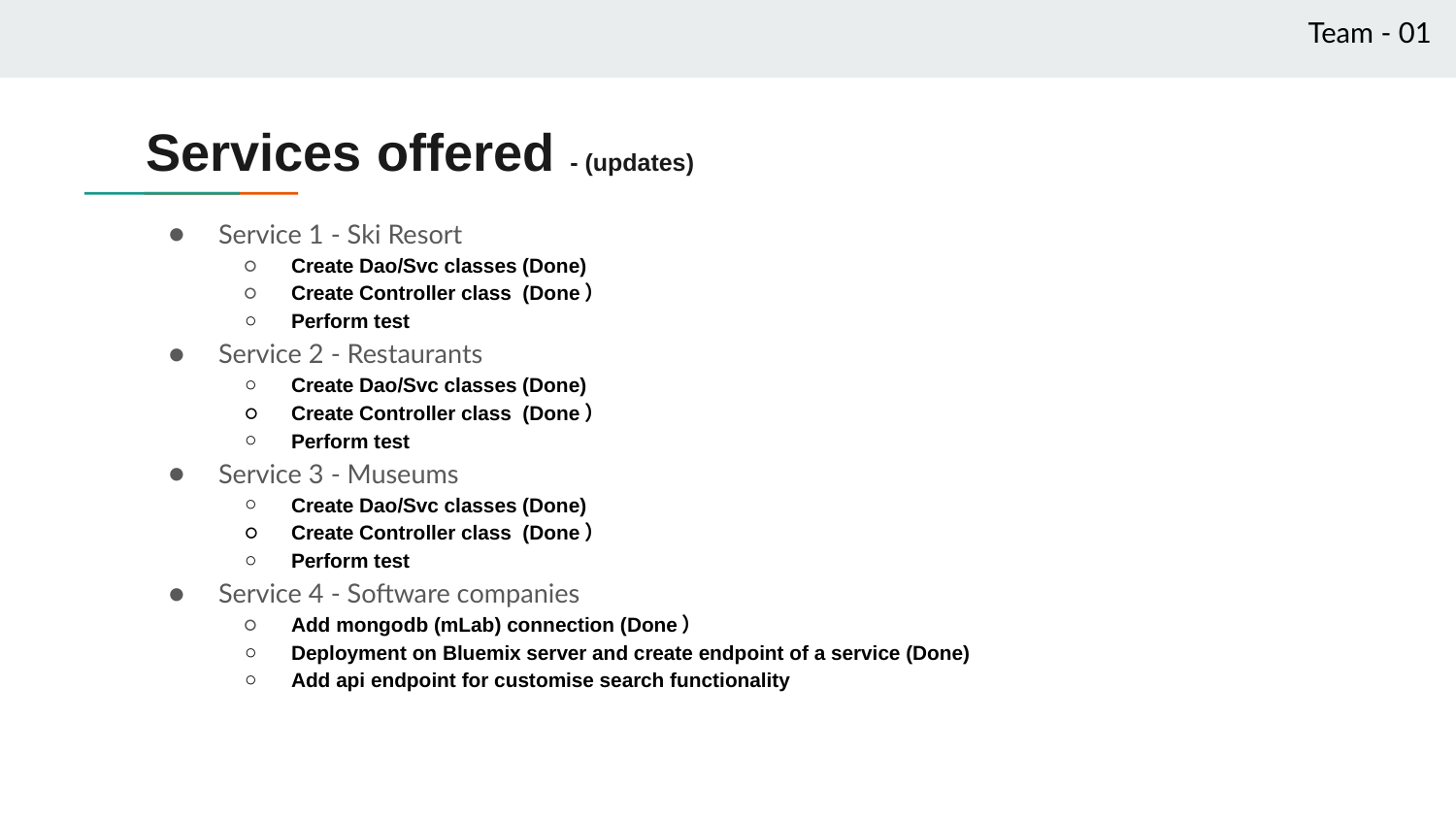

Team - 01
# Services offered - (updates)
Service 1 - Ski Resort
Create Dao/Svc classes (Done)
Create Controller class  (Done）
Perform test
Service 2 - Restaurants
Create Dao/Svc classes (Done)
Create Controller class  (Done）
Perform test
Service 3 - Museums
Create Dao/Svc classes (Done)
Create Controller class  (Done）
Perform test
Service 4 - Software companies
Add mongodb (mLab) connection (Done）
Deployment on Bluemix server and create endpoint of a service (Done)
Add api endpoint for customise search functionality